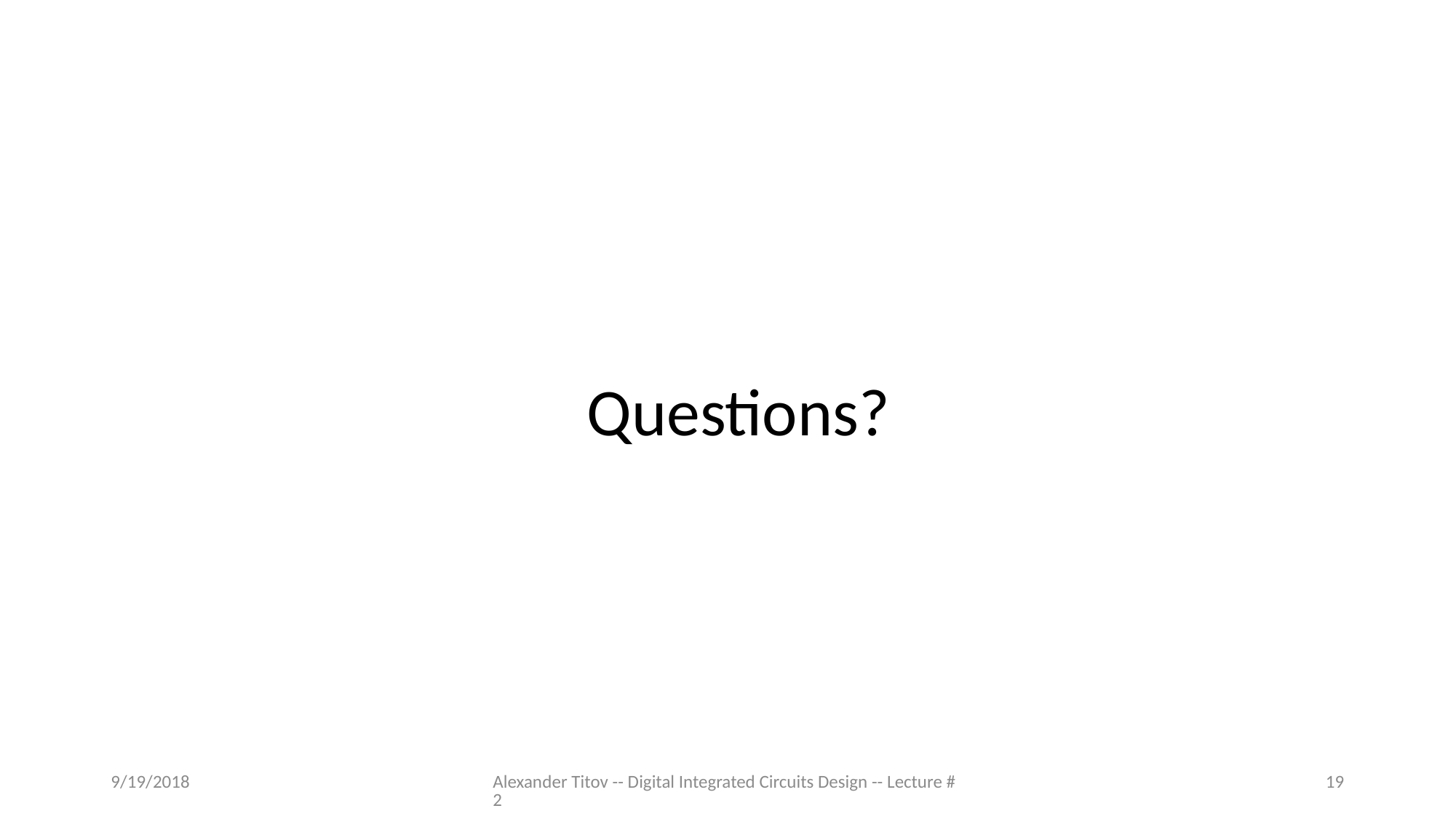

# Questions?
9/19/2018
Alexander Titov -- Digital Integrated Circuits Design -- Lecture #2
19